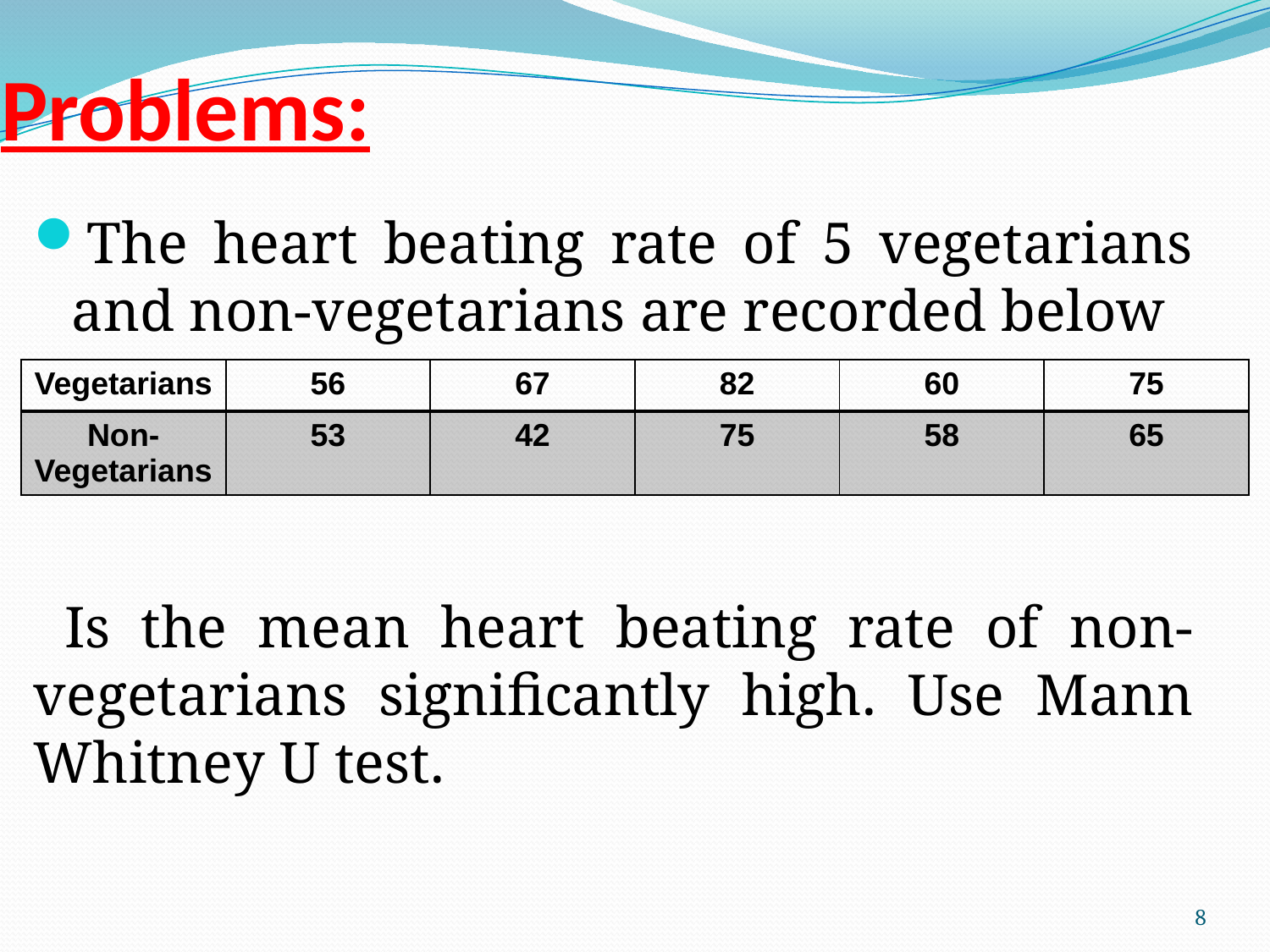

# Problems:
The heart beating rate of 5 vegetarians and non-vegetarians are recorded below

 Is the mean heart beating rate of non-vegetarians significantly high. Use Mann Whitney U test.
| Vegetarians | 56 | 67 | 82 | 60 | 75 |
| --- | --- | --- | --- | --- | --- |
| Non-Vegetarians | 53 | 42 | 75 | 58 | 65 |
8